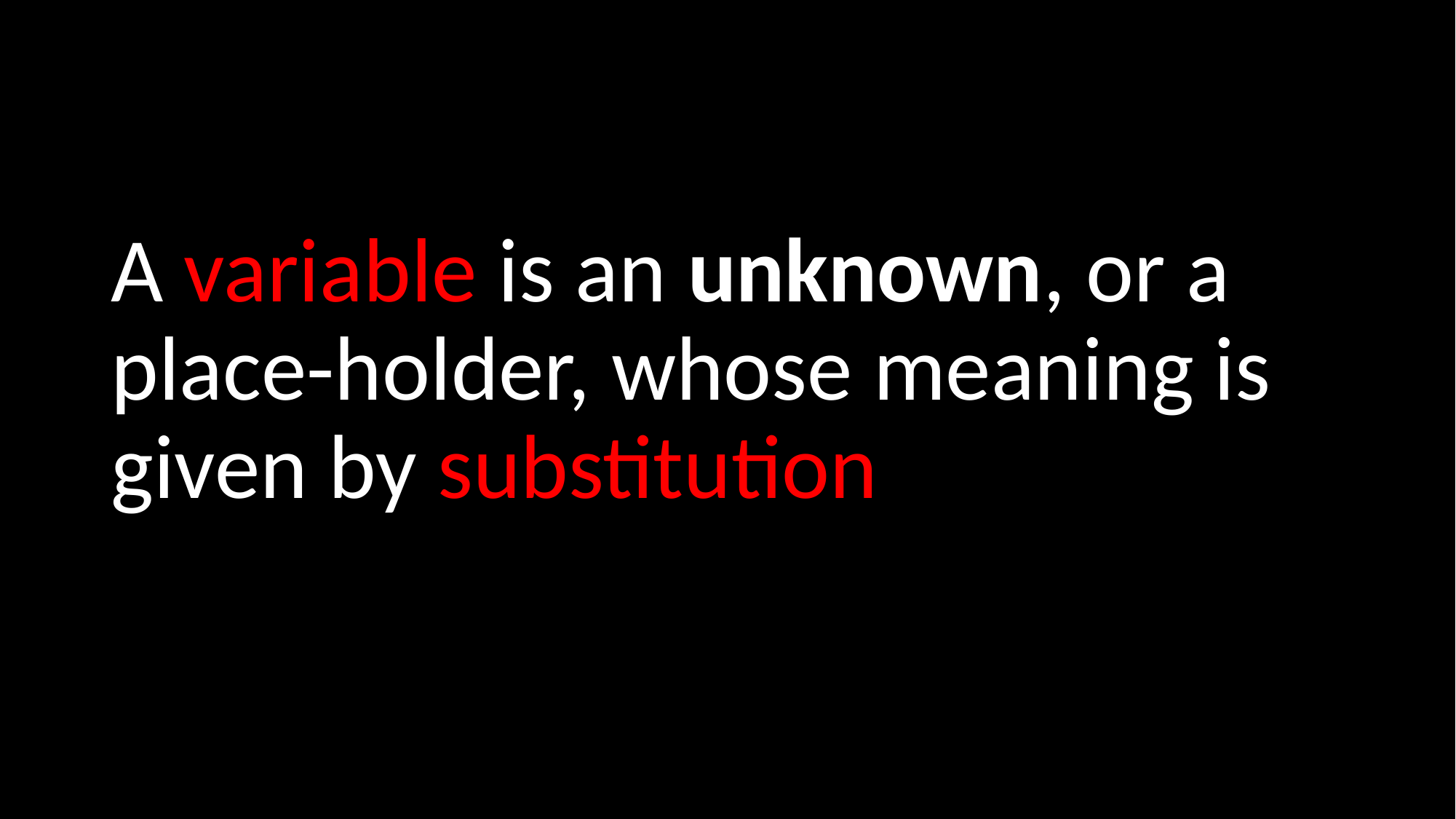

A variable is an unknown, or a place-holder, whose meaning is given by substitution